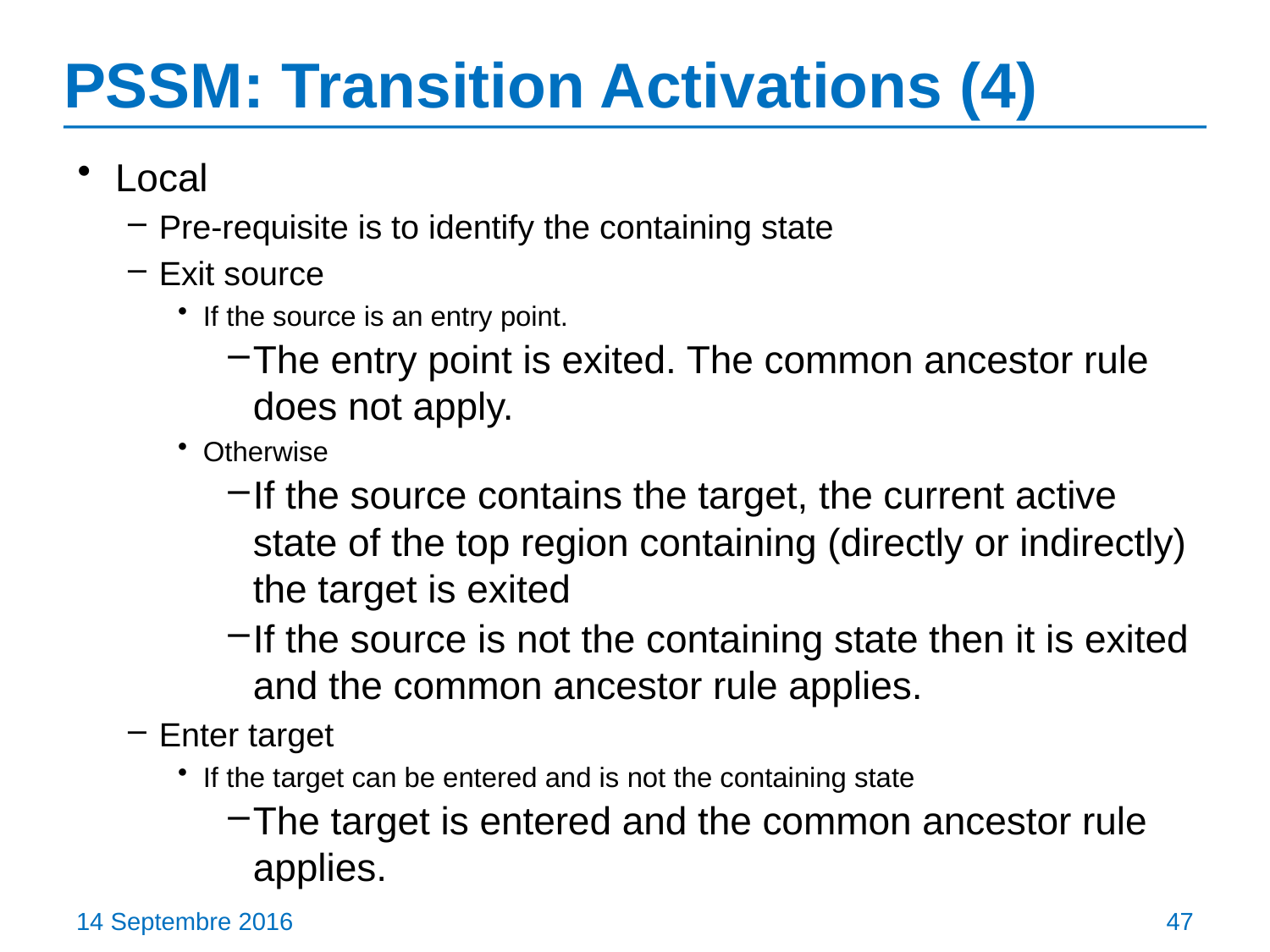

# PSSM: Transition Activations (4)
Local
Pre-requisite is to identify the containing state
Exit source
If the source is an entry point.
The entry point is exited. The common ancestor rule does not apply.
Otherwise
If the source contains the target, the current active state of the top region containing (directly or indirectly) the target is exited
If the source is not the containing state then it is exited and the common ancestor rule applies.
Enter target
If the target can be entered and is not the containing state
The target is entered and the common ancestor rule applies.
14 Septembre 2016
47